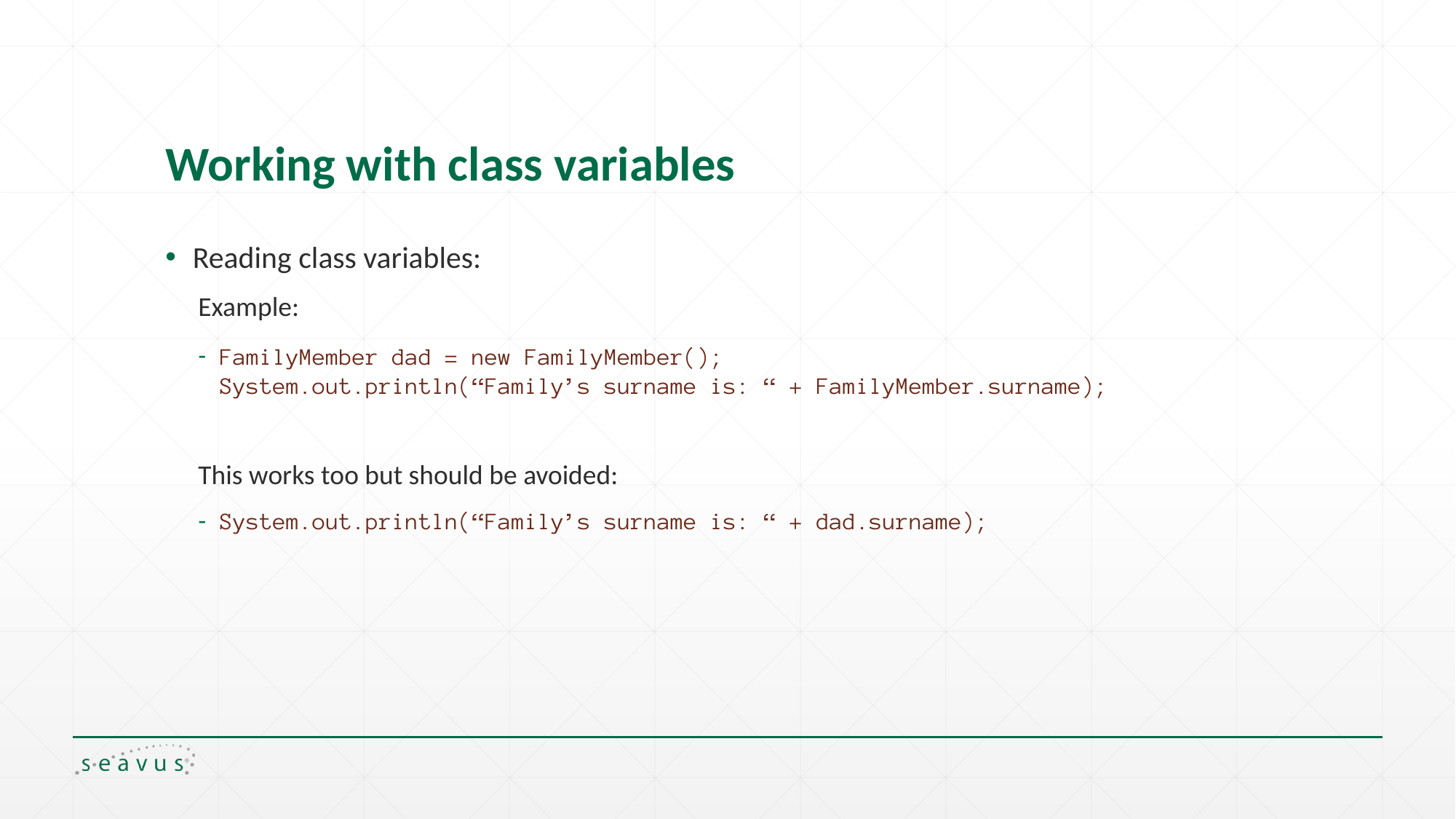

# Working with class variables
Reading class variables:
Example:
FamilyMember dad = new FamilyMember();
System.out.println(“Family’s surname is: “ + FamilyMember.surname);

This works too but should be avoided:
System.out.println(“Family’s surname is: “ + dad.surname);